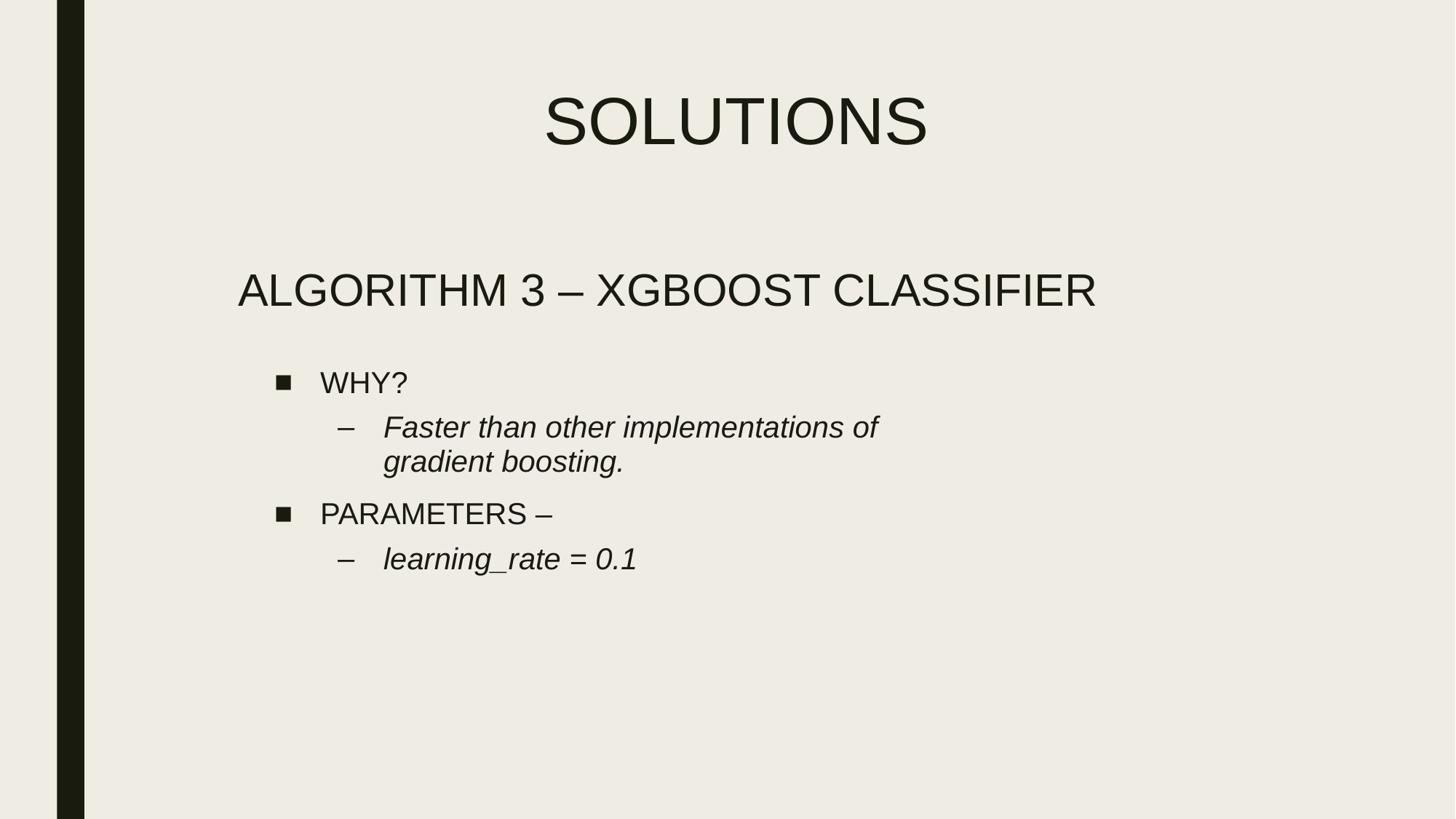

# SOLUTIONS
ALGORITHM 3 – XGBOOST CLASSIFIER

WHY?
Faster than other implementations of gradient boosting.
PARAMETERS –
learning_rate = 0.1